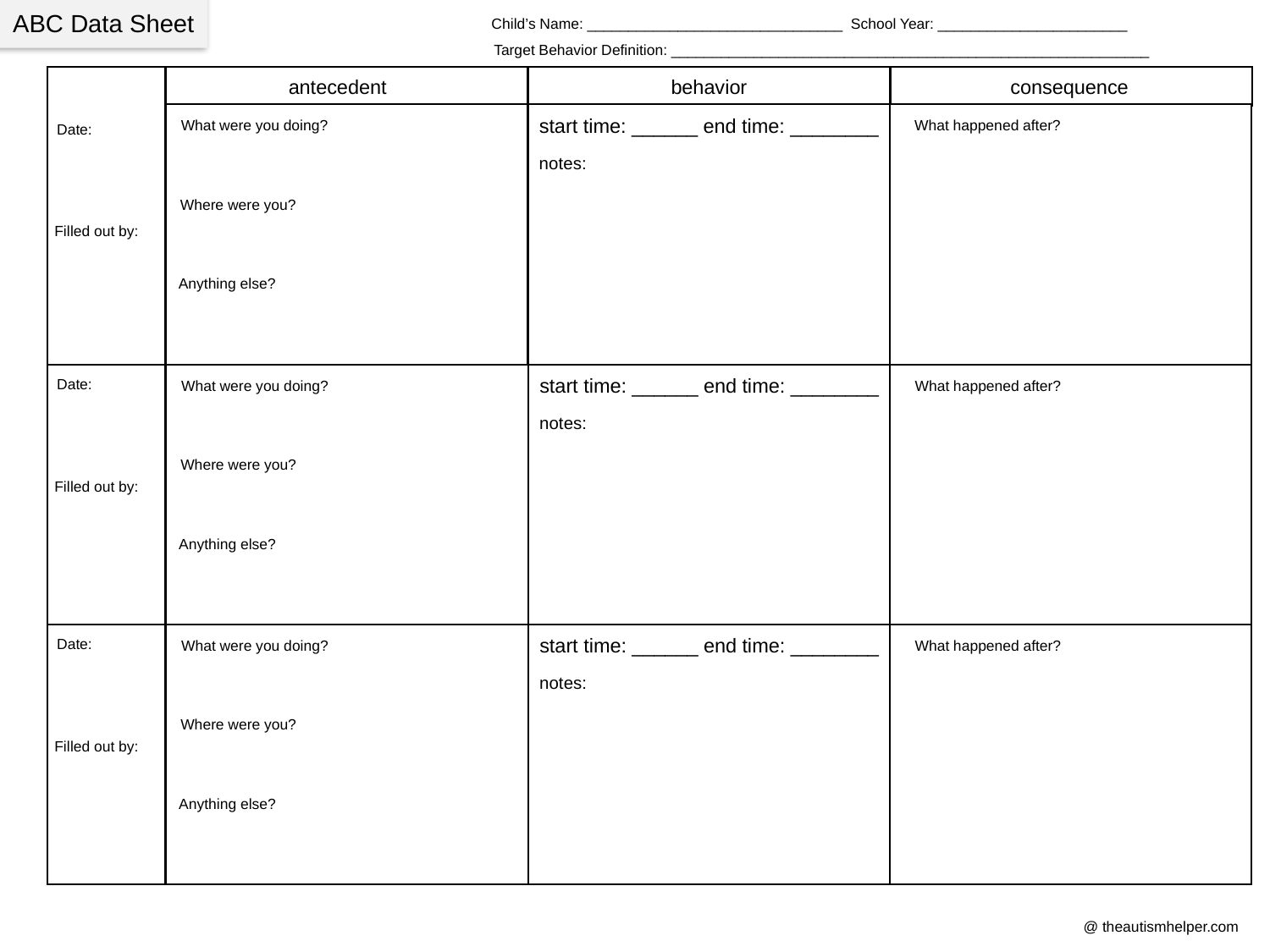

ABC Data Sheet
Child’s Name: _______________________________  School Year: _______________________
Target Behavior Definition: __________________________________________________________

antecedent
behavior
consequence

start time: ______ end time: ________
What were you doing?
What happened after?
Date:
notes:
Where were you?
Filled out by:
Anything else?

start time: ______ end time: ________
Date:
What were you doing?
What happened after?
notes:
Where were you?
Filled out by:
Anything else?

start time: ______ end time: ________
Date:
What were you doing?
What happened after?
notes:
Where were you?
Filled out by:
Anything else?
@ theautismhelper.com